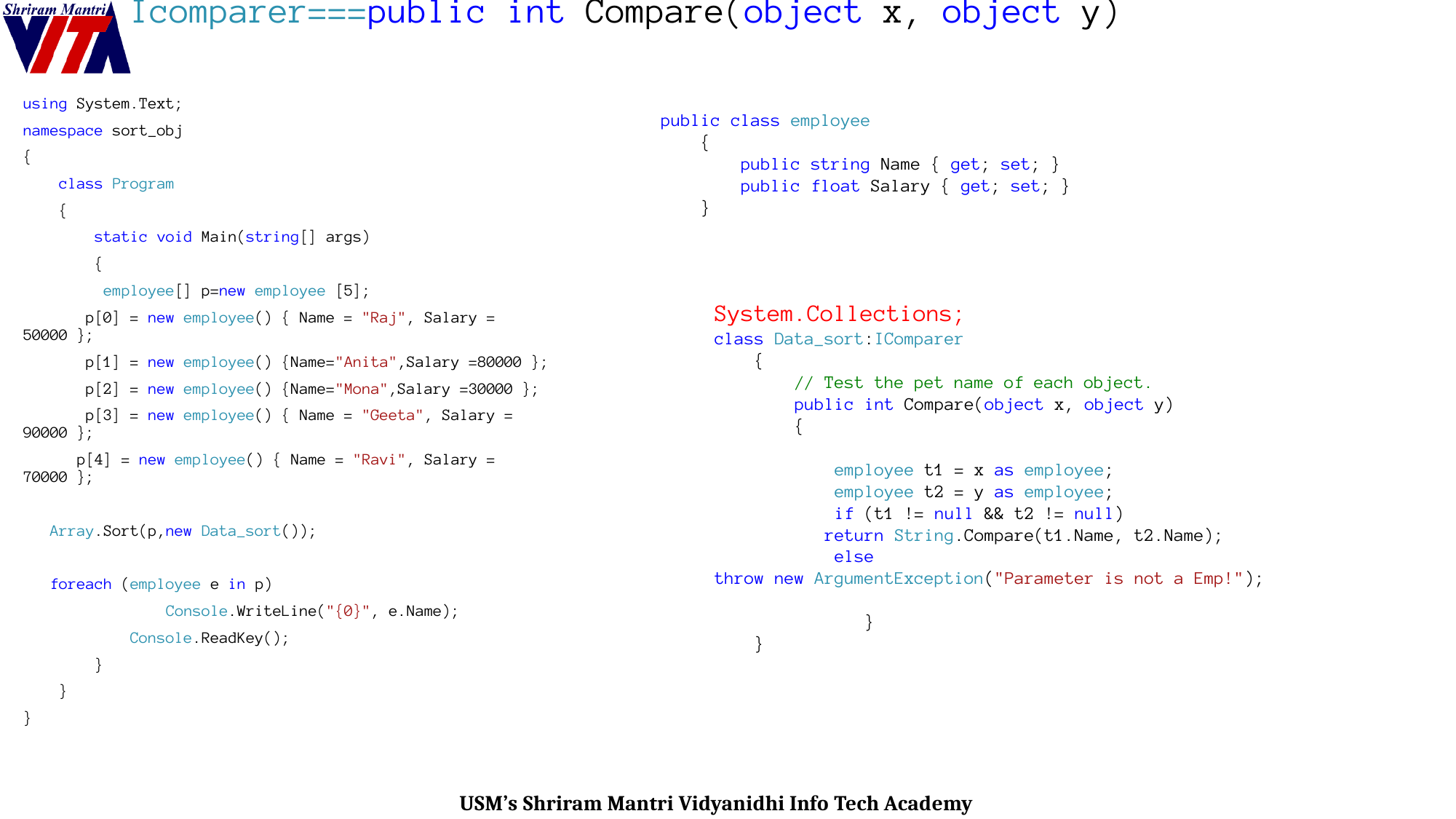

# Icomparer===public int Compare(object x, object y)
using System.Text;
namespace sort_obj
{
    class Program
    {
        static void Main(string[] args)
        {
         employee[] p=new employee [5];
       p[0] = new employee() { Name = "Raj", Salary = 50000 };
       p[1] = new employee() {Name="Anita",Salary =80000 };
       p[2] = new employee() {Name="Mona",Salary =30000 };
       p[3] = new employee() { Name = "Geeta", Salary = 90000 };
      p[4] = new employee() { Name = "Ravi", Salary = 70000 };

   Array.Sort(p,new Data_sort());

   foreach (employee e in p)
                Console.WriteLine("{0}", e.Name);
            Console.ReadKey();
        }
    }
}
public class employee
    {
        public string Name { get; set; }
        public float Salary { get; set; }
    }
System.Collections;
class Data_sort:IComparer
    {
        // Test the pet name of each object.
        public int Compare(object x, object y)
        {

            employee t1 = x as employee;
            employee t2 = y as employee;
            if (t1 != null && t2 != null)
           return String.Compare(t1.Name, t2.Name);
            else
throw new ArgumentException("Parameter is not a Emp!");

               }
    }